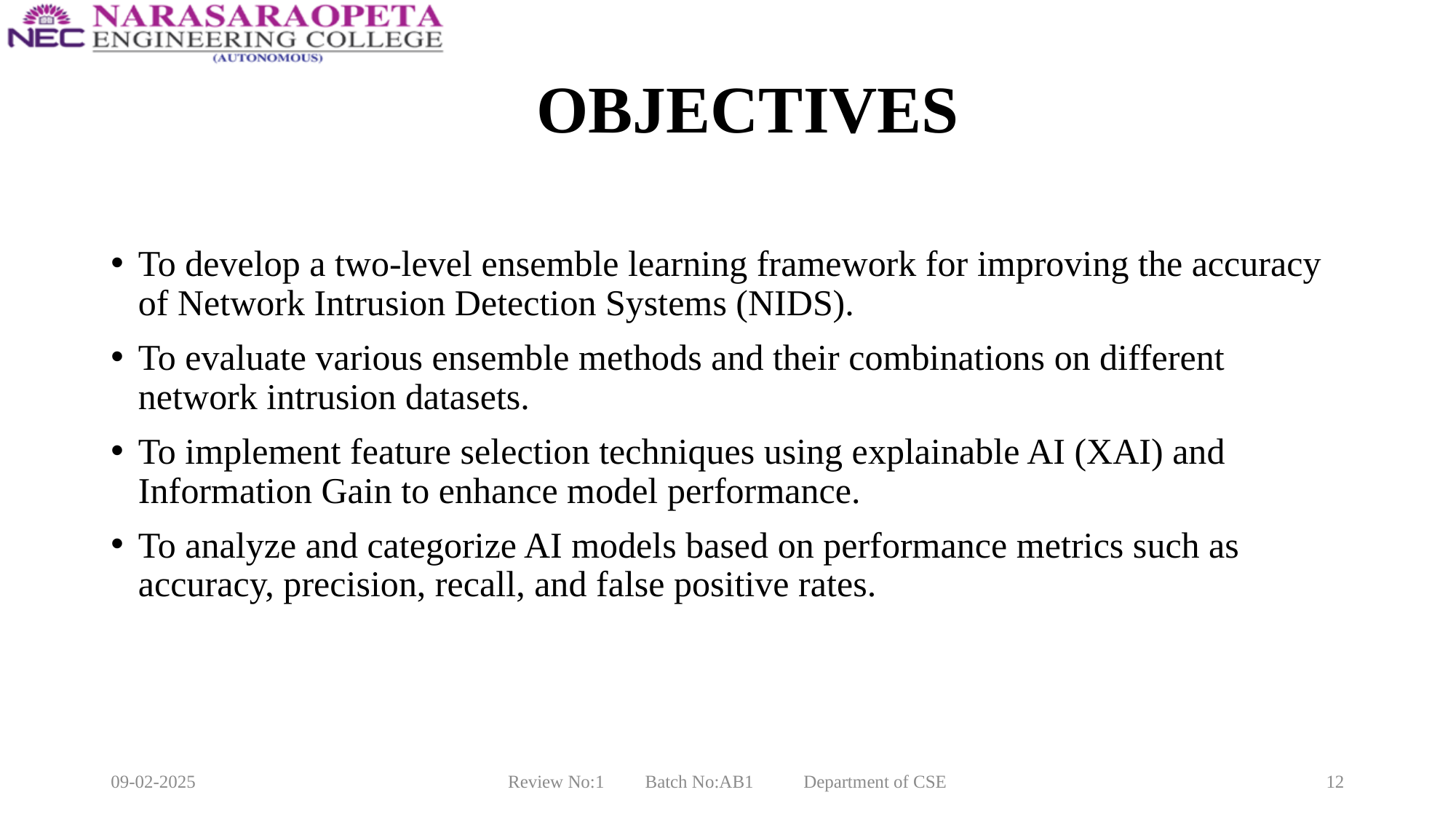

# OBJECTIVES
To develop a two-level ensemble learning framework for improving the accuracy of Network Intrusion Detection Systems (NIDS).
To evaluate various ensemble methods and their combinations on different network intrusion datasets.
To implement feature selection techniques using explainable AI (XAI) and Information Gain to enhance model performance.
To analyze and categorize AI models based on performance metrics such as accuracy, precision, recall, and false positive rates.
09-02-2025
Review No:1         Batch No:AB1           Department of CSE
12